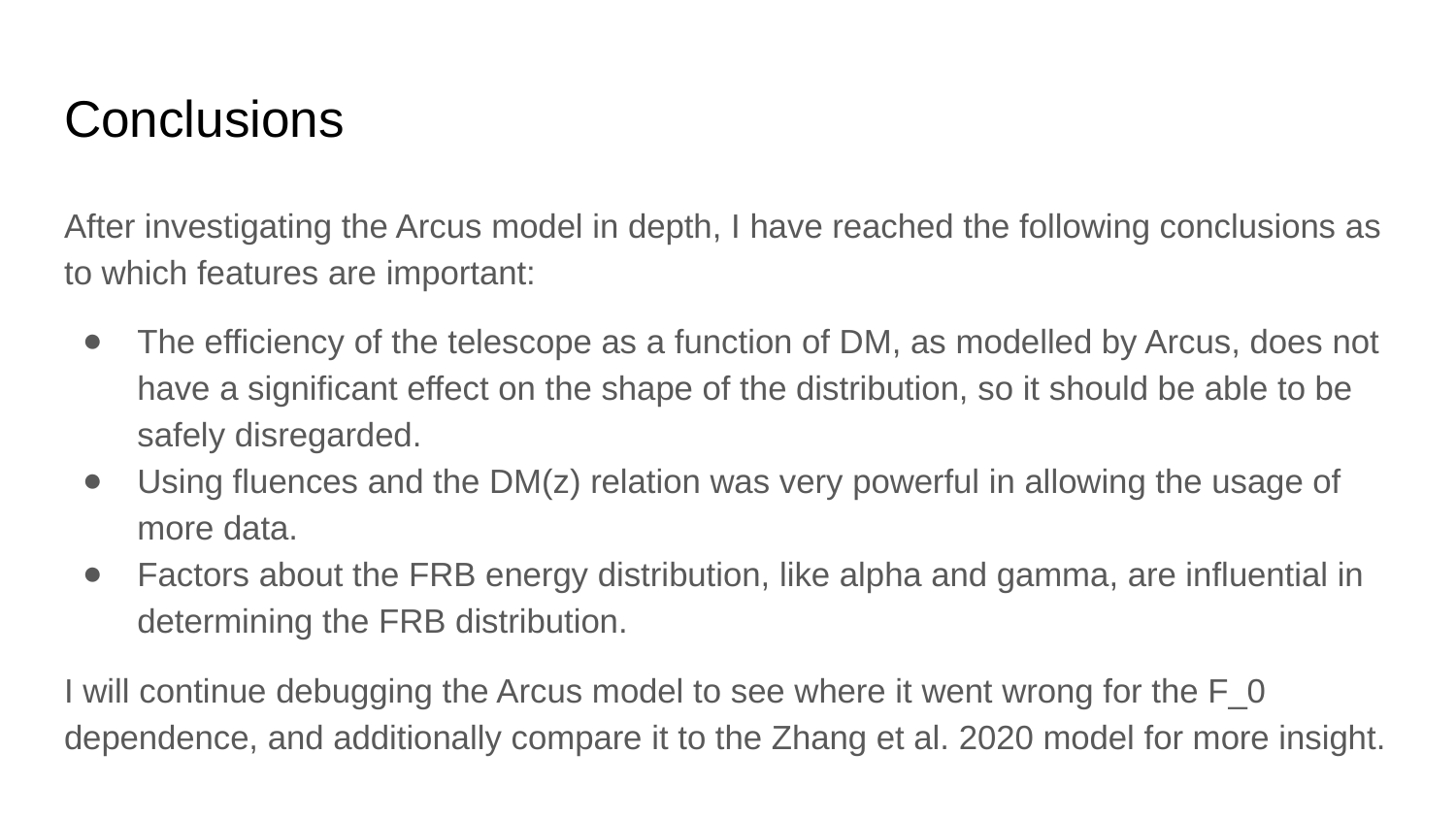

# Conclusions
After investigating the Arcus model in depth, I have reached the following conclusions as to which features are important:
The efficiency of the telescope as a function of DM, as modelled by Arcus, does not have a significant effect on the shape of the distribution, so it should be able to be safely disregarded.
Using fluences and the DM(z) relation was very powerful in allowing the usage of more data.
Factors about the FRB energy distribution, like alpha and gamma, are influential in determining the FRB distribution.
I will continue debugging the Arcus model to see where it went wrong for the F_0 dependence, and additionally compare it to the Zhang et al. 2020 model for more insight.